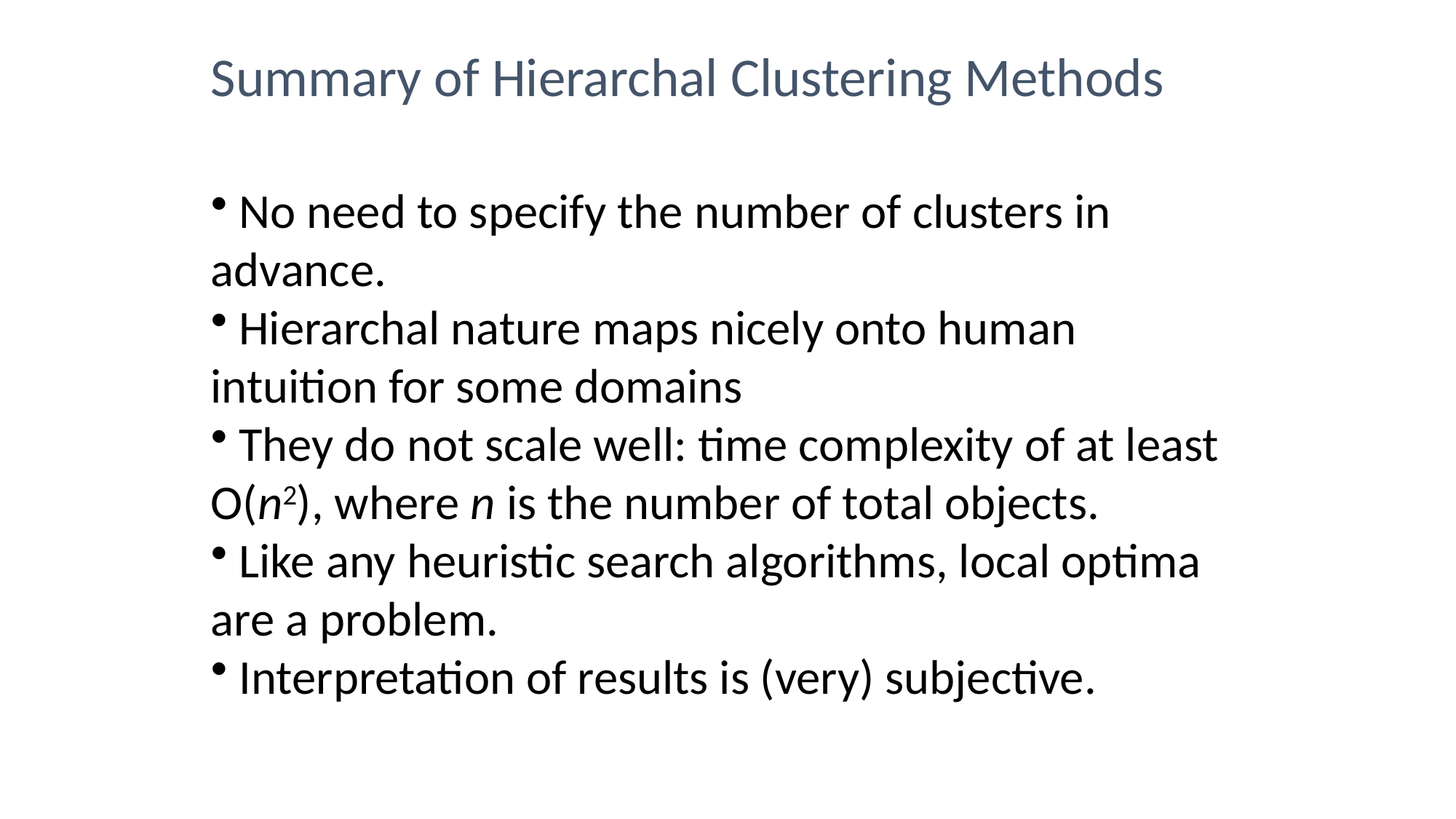

Summary of Hierarchal Clustering Methods

 No need to specify the number of clusters in advance.
 Hierarchal nature maps nicely onto human intuition for some domains
 They do not scale well: time complexity of at least O(n2), where n is the number of total objects.
 Like any heuristic search algorithms, local optima are a problem.
 Interpretation of results is (very) subjective.